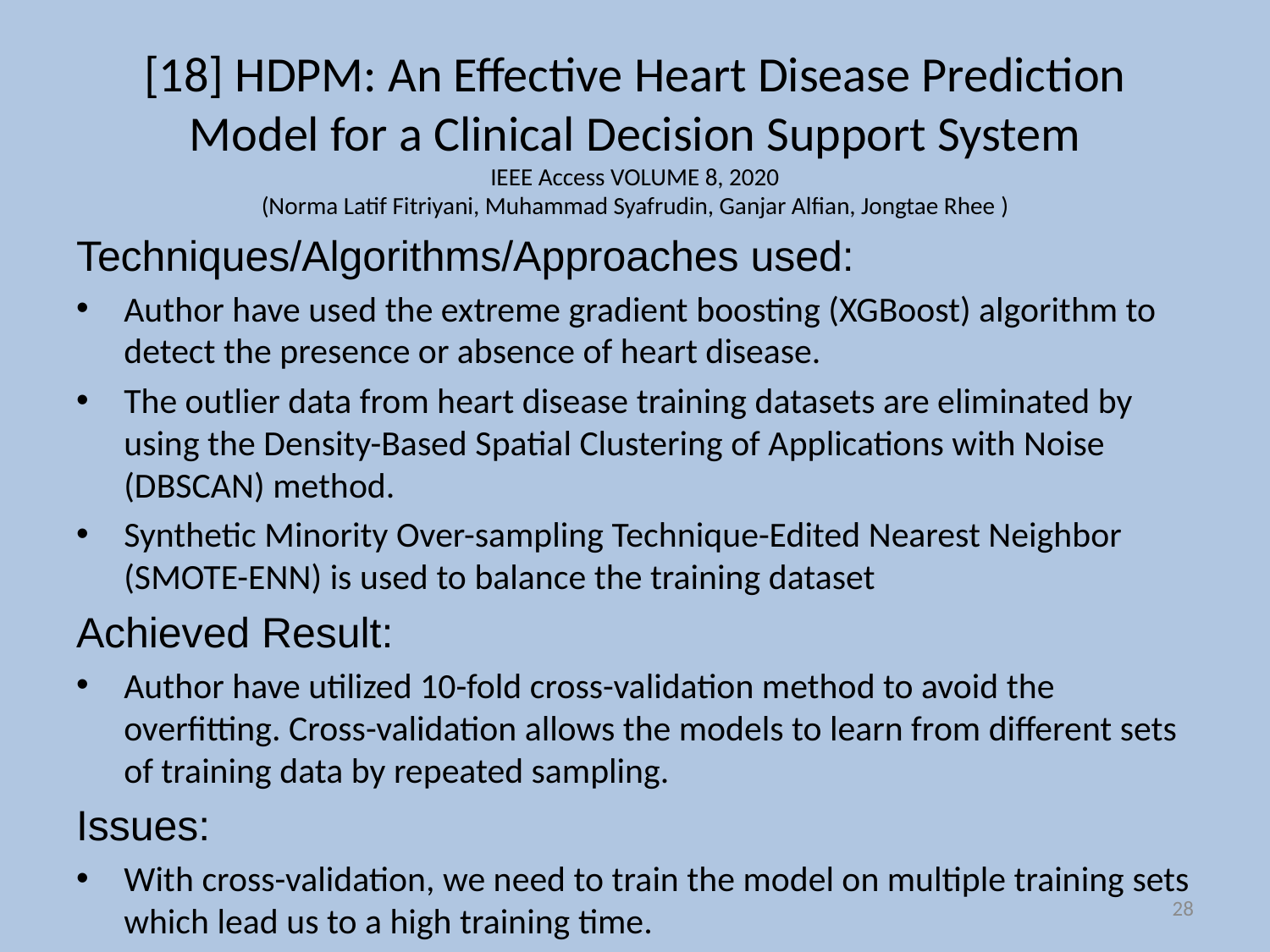

# [18] HDPM: An Effective Heart Disease Prediction Model for a Clinical Decision Support System IEEE Access VOLUME 8, 2020 (Norma Latif Fitriyani, Muhammad Syafrudin, Ganjar Alfian, Jongtae Rhee )
Techniques/Algorithms/Approaches used:
Author have used the extreme gradient boosting (XGBoost) algorithm to detect the presence or absence of heart disease.
The outlier data from heart disease training datasets are eliminated by using the Density-Based Spatial Clustering of Applications with Noise (DBSCAN) method.
Synthetic Minority Over-sampling Technique-Edited Nearest Neighbor (SMOTE-ENN) is used to balance the training dataset
Achieved Result:
Author have utilized 10-fold cross-validation method to avoid the overfitting. Cross-validation allows the models to learn from different sets of training data by repeated sampling.
Issues:
With cross-validation, we need to train the model on multiple training sets which lead us to a high training time.
28